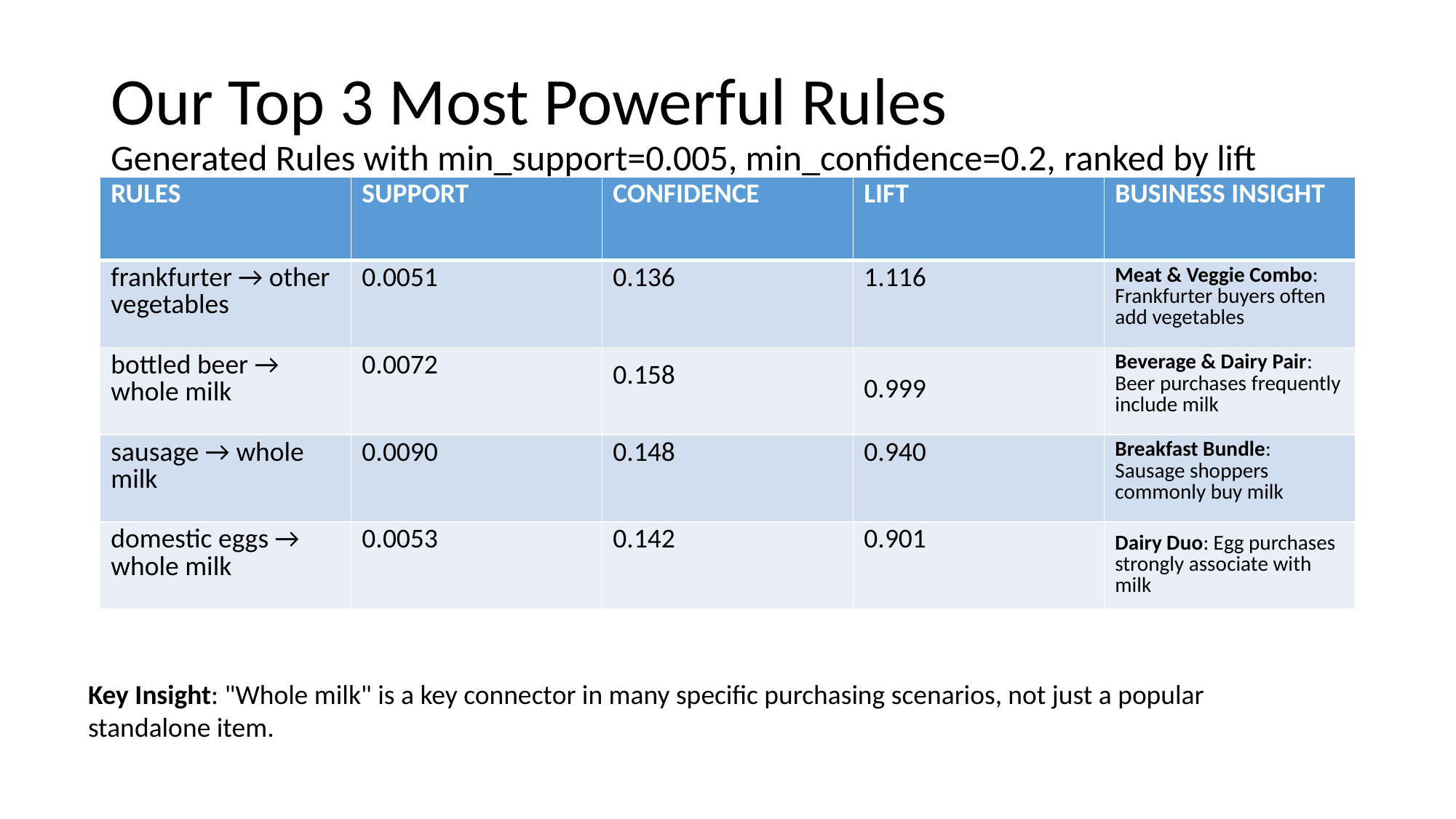

# Our Top 3 Most Powerful Rules Generated Rules with min_support=0.005, min_confidence=0.2, ranked by lift
| RULES | SUPPORT | CONFIDENCE | LIFT | BUSINESS INSIGHT |
| --- | --- | --- | --- | --- |
| frankfurter → other vegetables | 0.0051 | 0.136 | 1.116 | Meat & Veggie Combo: Frankfurter buyers often add vegetables |
| bottled beer → whole milk | 0.0072 | 0.158 | 0.999 | Beverage & Dairy Pair: Beer purchases frequently include milk |
| sausage → whole milk | 0.0090 | 0.148 | 0.940 | Breakfast Bundle: Sausage shoppers commonly buy milk |
| domestic eggs → whole milk | 0.0053 | 0.142 | 0.901 | Dairy Duo: Egg purchases strongly associate with milk |
Key Insight: "Whole milk" is a key connector in many specific purchasing scenarios, not just a popular standalone item.